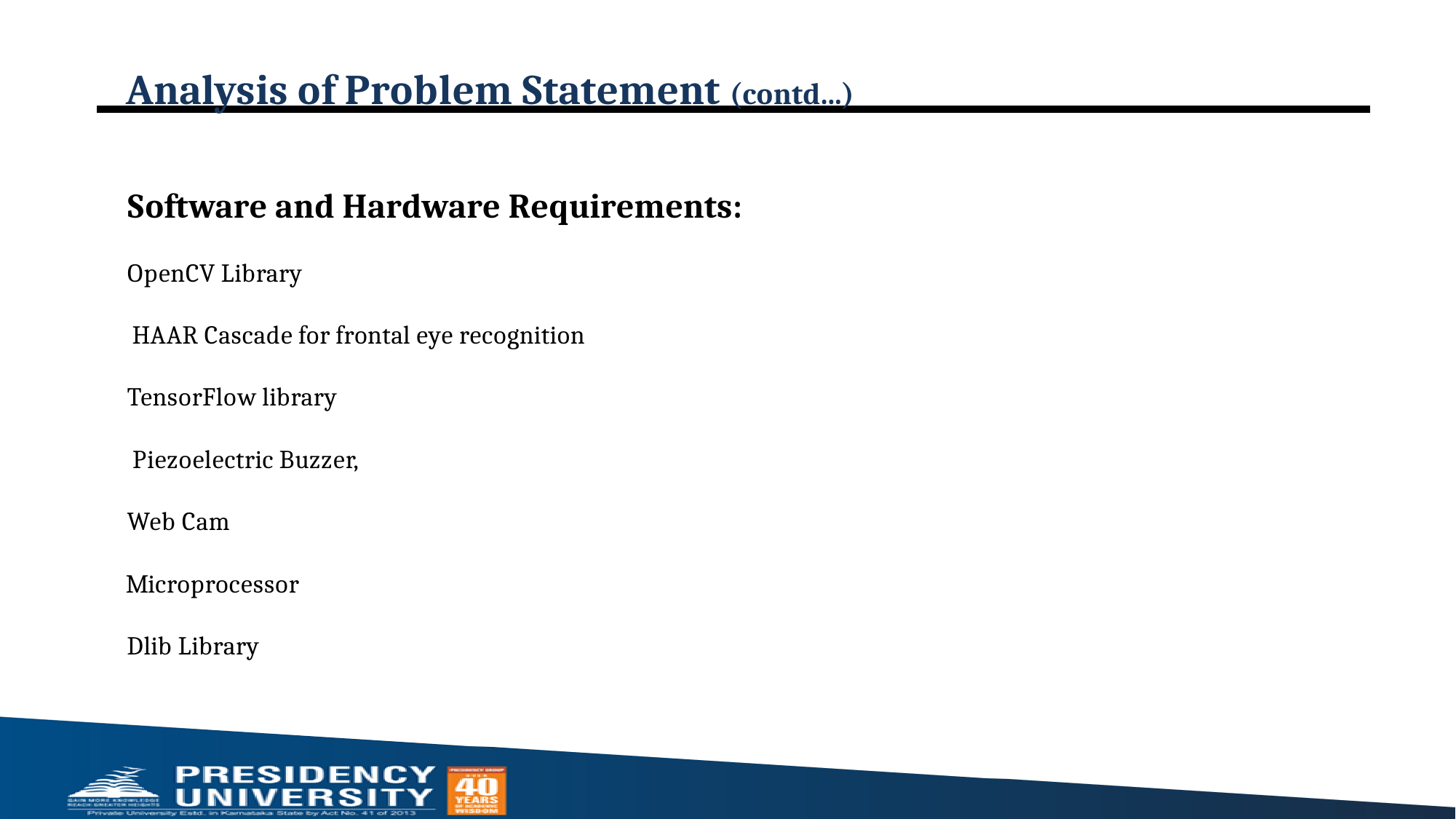

# Analysis of Problem Statement (contd...)
Software and Hardware Requirements:
OpenCV Library
 HAAR Cascade for frontal eye recognition
TensorFlow library
 Piezoelectric Buzzer,
Web Cam
Microprocessor
Dlib Library